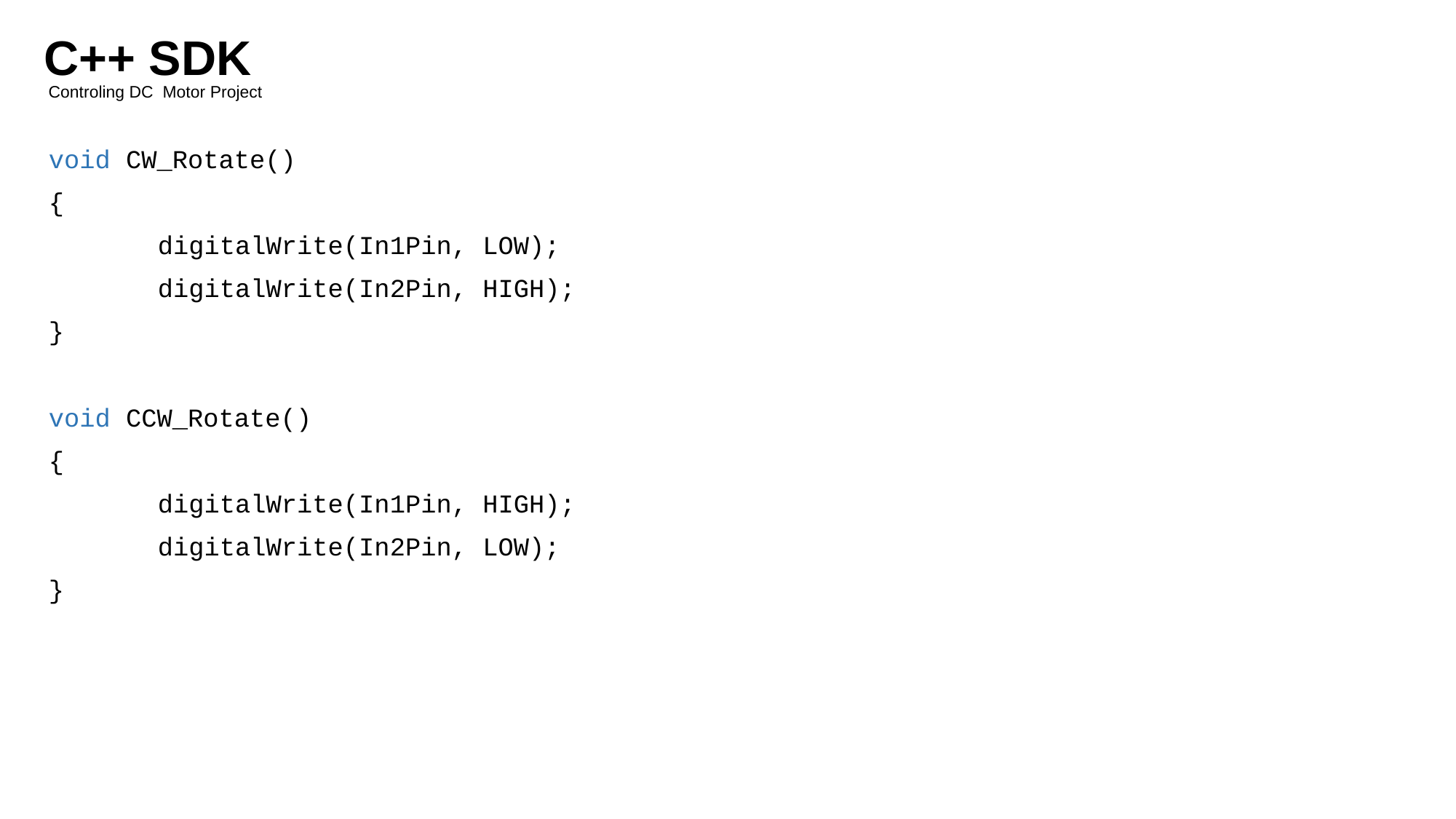

C++ SDK
Controling DC  Motor Project
void CW_Rotate()
{
	digitalWrite(In1Pin, LOW);
	digitalWrite(In2Pin, HIGH);
}

void CCW_Rotate()
{
	digitalWrite(In1Pin, HIGH);
	digitalWrite(In2Pin, LOW);
}